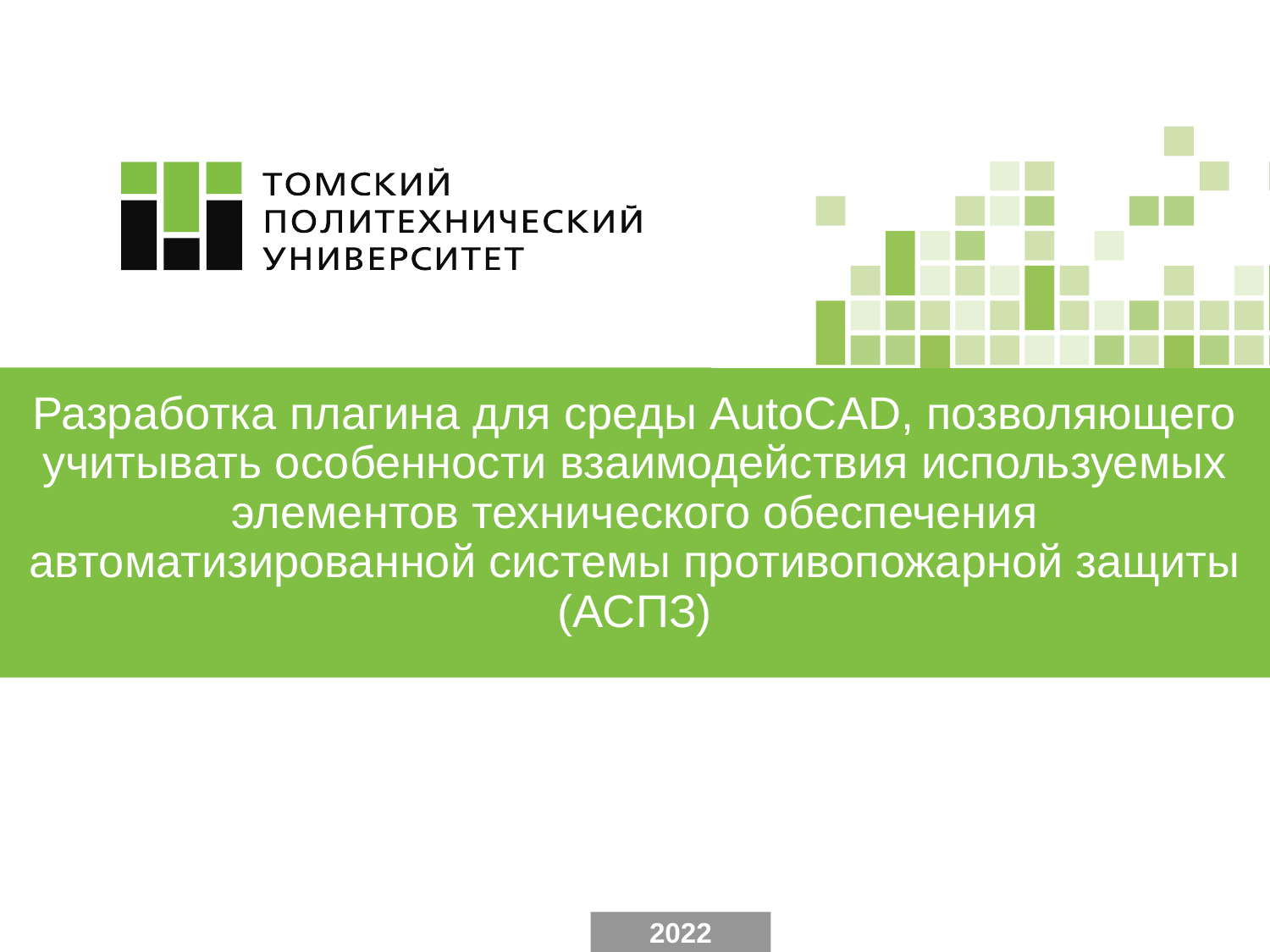

# Разработка плагина для среды AutoCAD, позволяющего учитывать особенности взаимодействия используемых элементов технического обеспечения автоматизированной системы противопожарной защиты (АСПЗ)